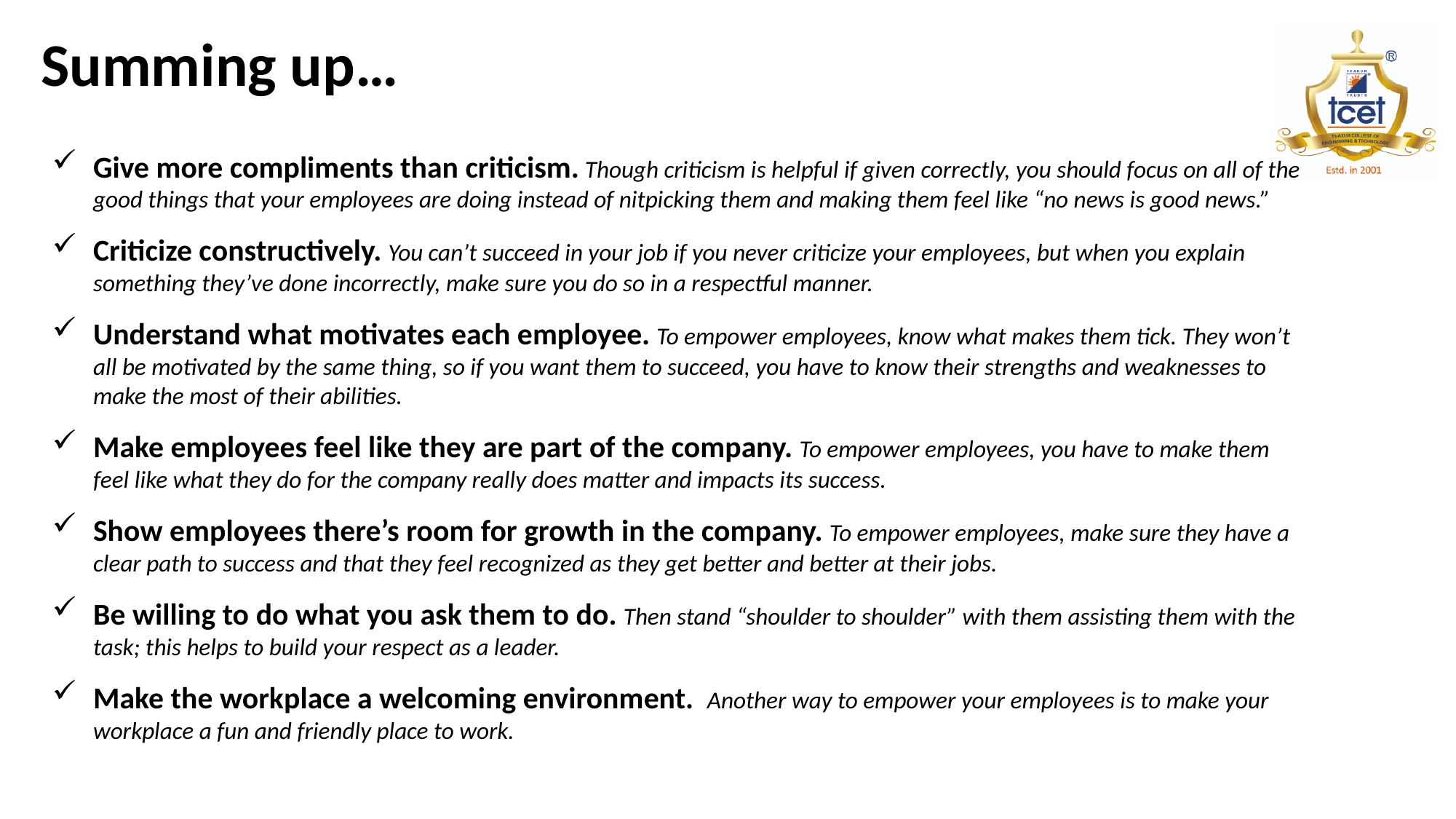

Summing up…
Give more compliments than criticism. Though criticism is helpful if given correctly, you should focus on all of the good things that your employees are doing instead of nitpicking them and making them feel like “no news is good news.”
Criticize constructively. You can’t succeed in your job if you never criticize your employees, but when you explain something they’ve done incorrectly, make sure you do so in a respectful manner.
Understand what motivates each employee. To empower employees, know what makes them tick. They won’t all be motivated by the same thing, so if you want them to succeed, you have to know their strengths and weaknesses to make the most of their abilities.
Make employees feel like they are part of the company. To empower employees, you have to make them feel like what they do for the company really does matter and impacts its success.
Show employees there’s room for growth in the company. To empower employees, make sure they have a clear path to success and that they feel recognized as they get better and better at their jobs.
Be willing to do what you ask them to do. Then stand “shoulder to shoulder” with them assisting them with the task; this helps to build your respect as a leader.
Make the workplace a welcoming environment.  Another way to empower your employees is to make your workplace a fun and friendly place to work.